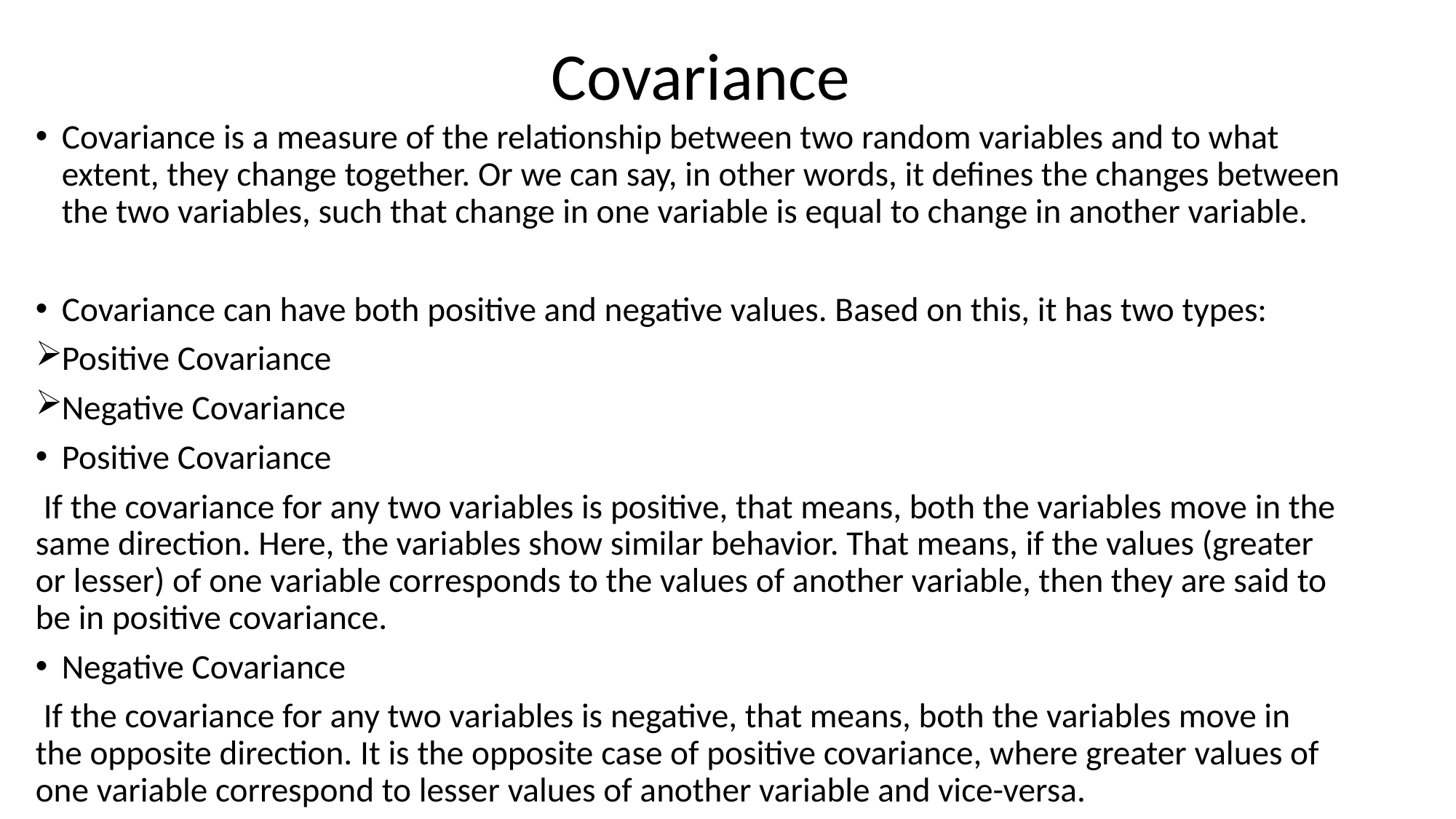

# Covariance
Covariance is a measure of the relationship between two random variables and to what extent, they change together. Or we can say, in other words, it defines the changes between the two variables, such that change in one variable is equal to change in another variable.

Covariance can have both positive and negative values. Based on this, it has two types:
Positive Covariance
Negative Covariance
Positive Covariance
 If the covariance for any two variables is positive, that means, both the variables move in the same direction. Here, the variables show similar behavior. That means, if the values (greater or lesser) of one variable corresponds to the values of another variable, then they are said to be in positive covariance.
Negative Covariance
 If the covariance for any two variables is negative, that means, both the variables move in the opposite direction. It is the opposite case of positive covariance, where greater values of one variable correspond to lesser values of another variable and vice-versa.